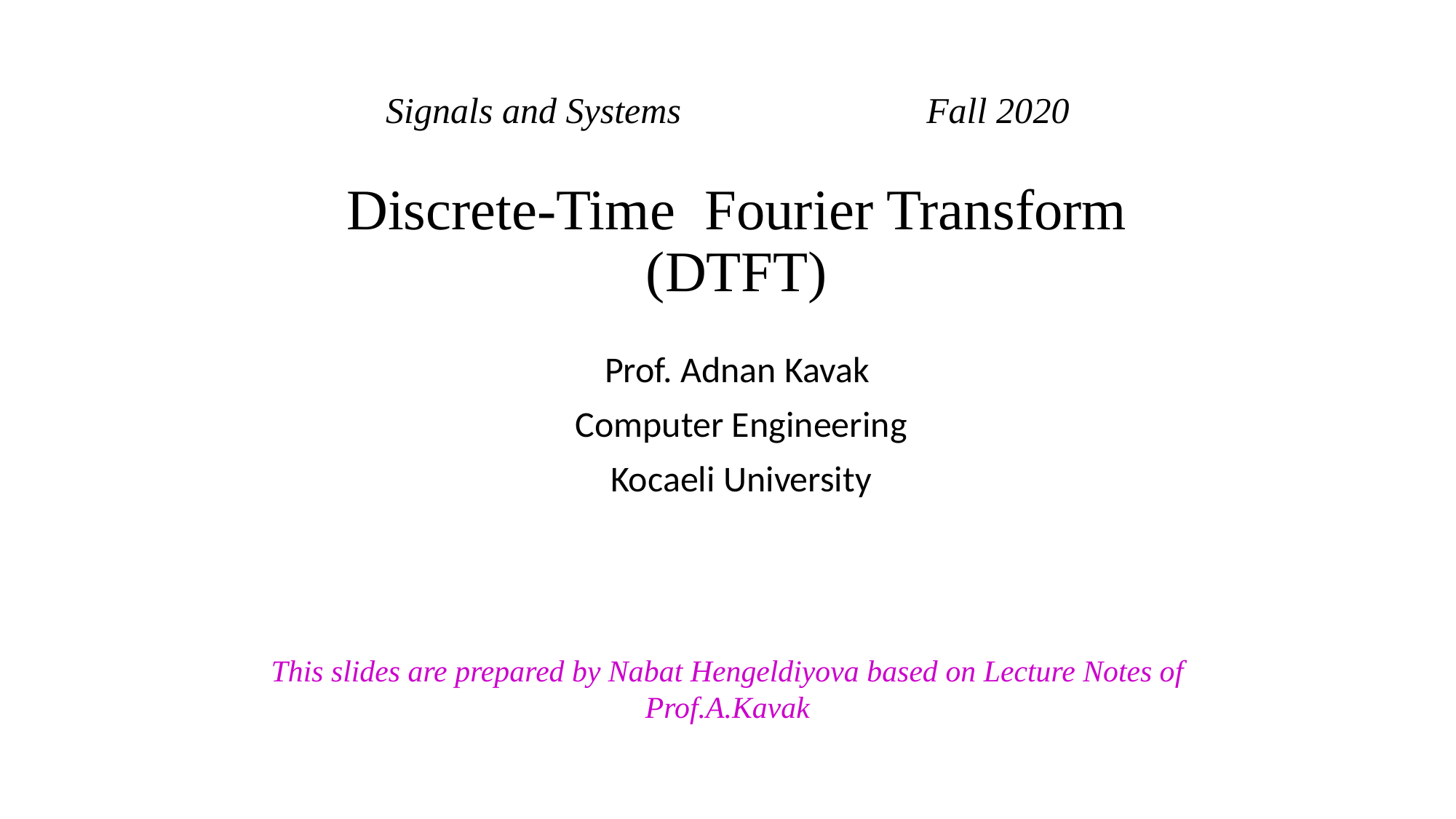

Signals and Systems                           Fall 2020
# Discrete-Time  Fourier Transform (DTFT)
Prof. Adnan Kavak
Computer Engineering
Kocaeli University
This slides are prepared by Nabat Hengeldiyova based on Lecture Notes of Prof.A.Kavak